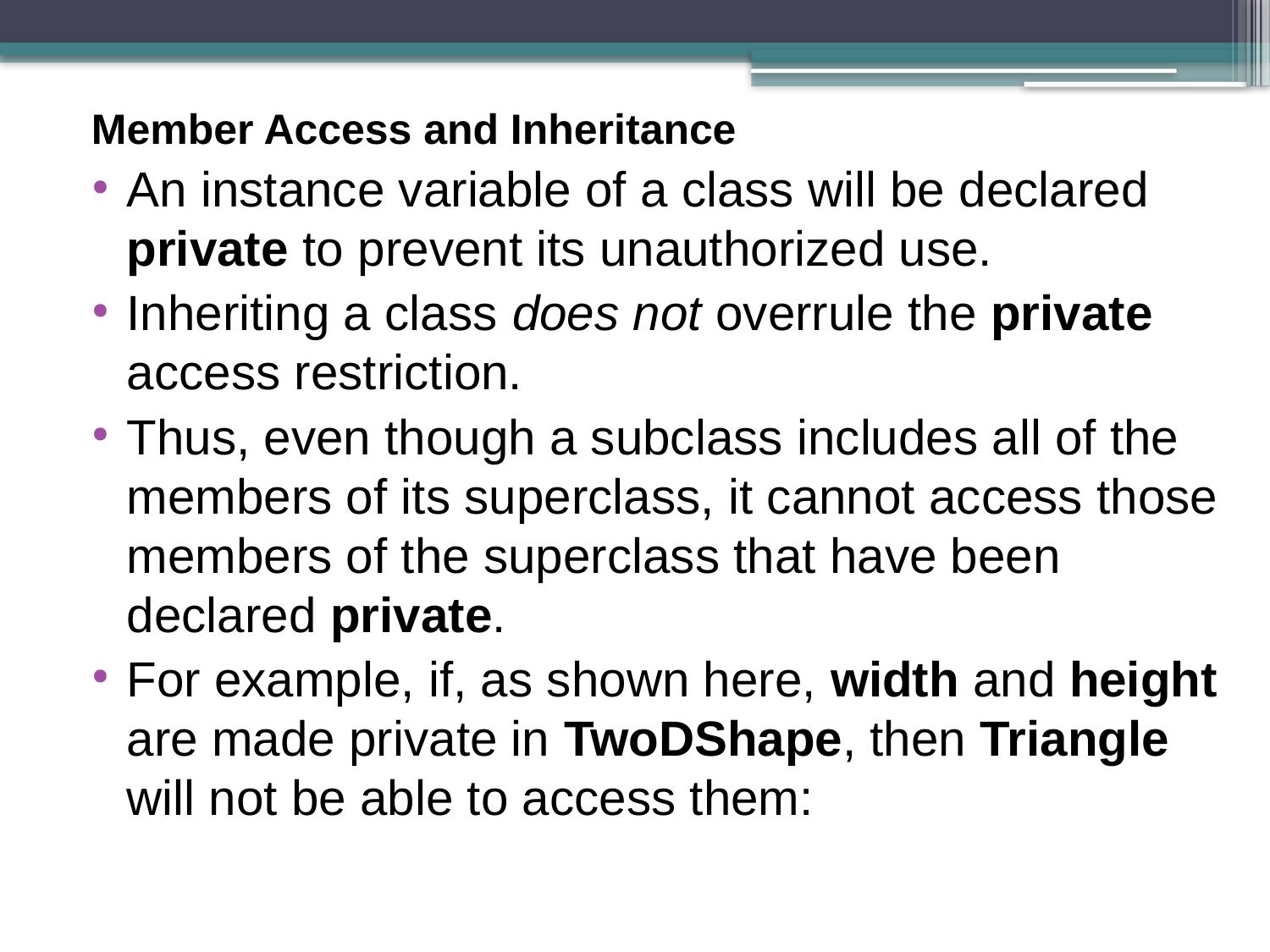

Member Access and Inheritance
An instance variable of a class will be declared private to prevent its unauthorized use.
Inheriting a class does not overrule the private access restriction.
Thus, even though a subclass includes all of the members of its superclass, it cannot access those members of the superclass that have been declared private.
For example, if, as shown here, width and height are made private in TwoDShape, then Triangle will not be able to access them: